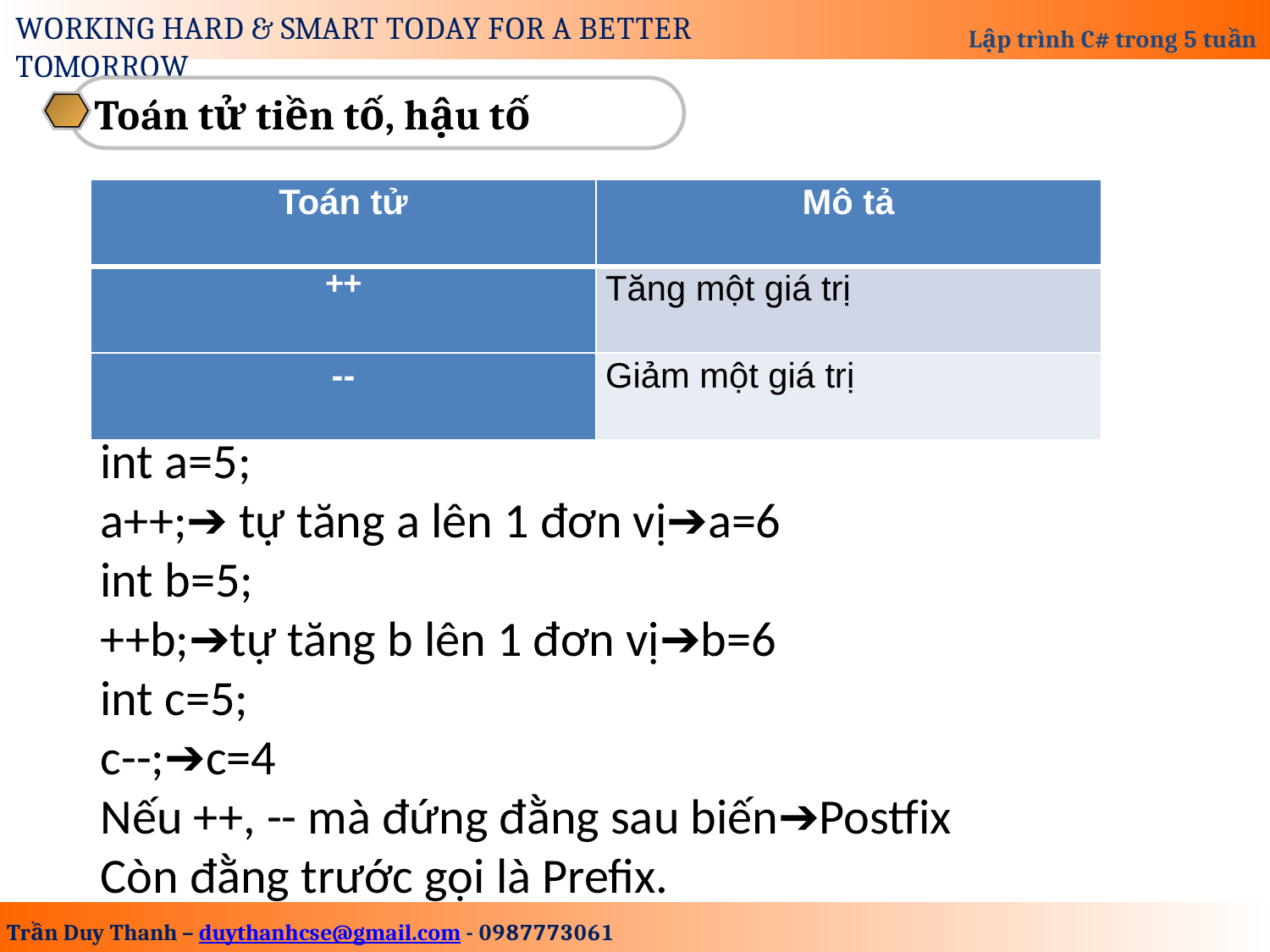

Toán tử tiền tố, hậu tố

| Toán tử | Mô tả |
| --- | --- |
| ++ | Tăng một giá trị |
| -- | Giảm một giá trị |
int a=5;
a++;➔ tự tăng a lên 1 đơn vị➔a=6
int b=5;
++b;➔tự tăng b lên 1 đơn vị➔b=6
int c=5;
c--;➔c=4
Nếu ++, -- mà đứng đằng sau biến➔Postfix
Còn đằng trước gọi là Prefix.